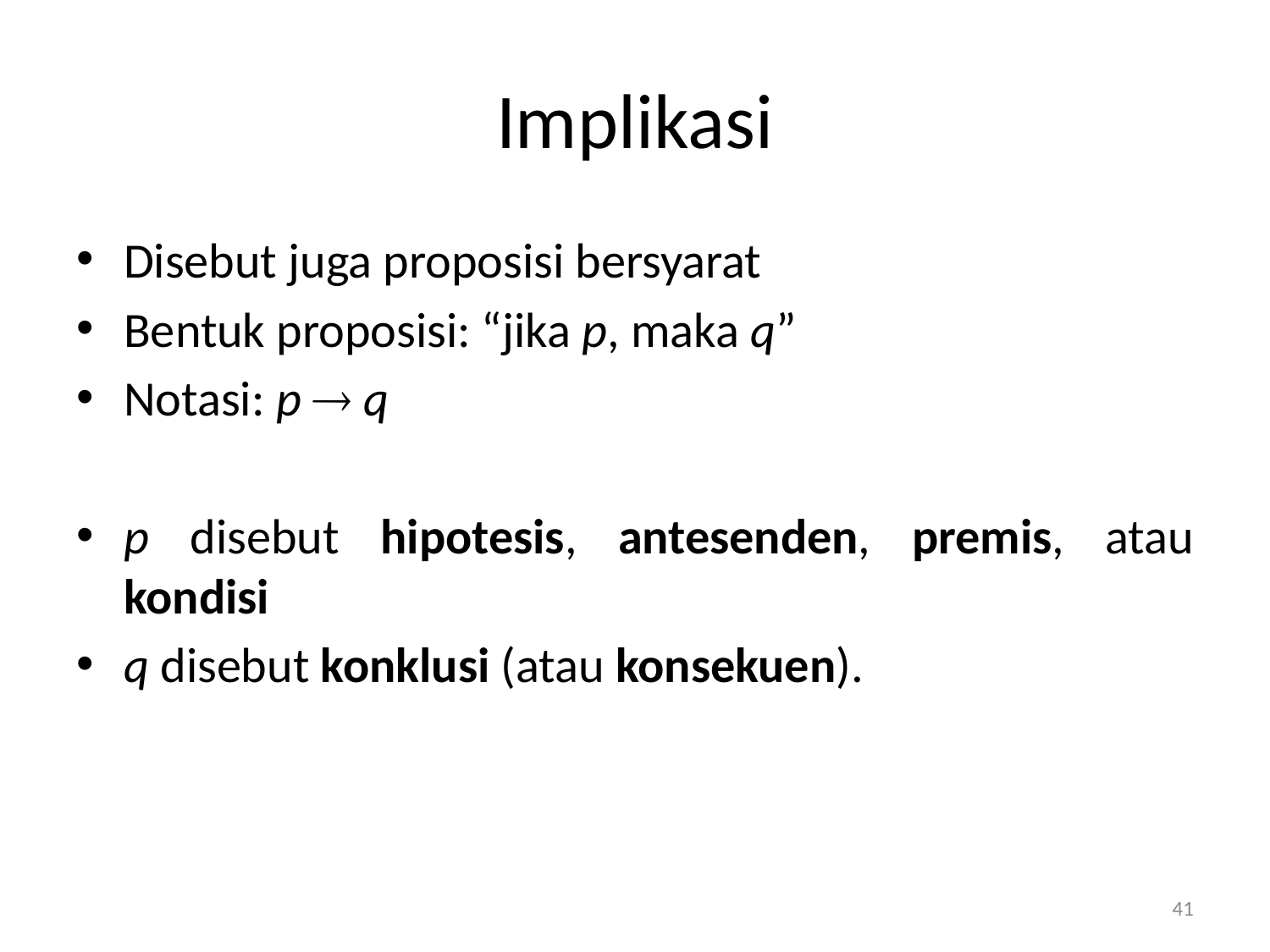

# Implikasi
Disebut juga proposisi bersyarat
Bentuk proposisi: “jika p, maka q”
Notasi: p → q

p disebut hipotesis, antesenden, premis, atau kondisi
q disebut konklusi (atau konsekuen).

41